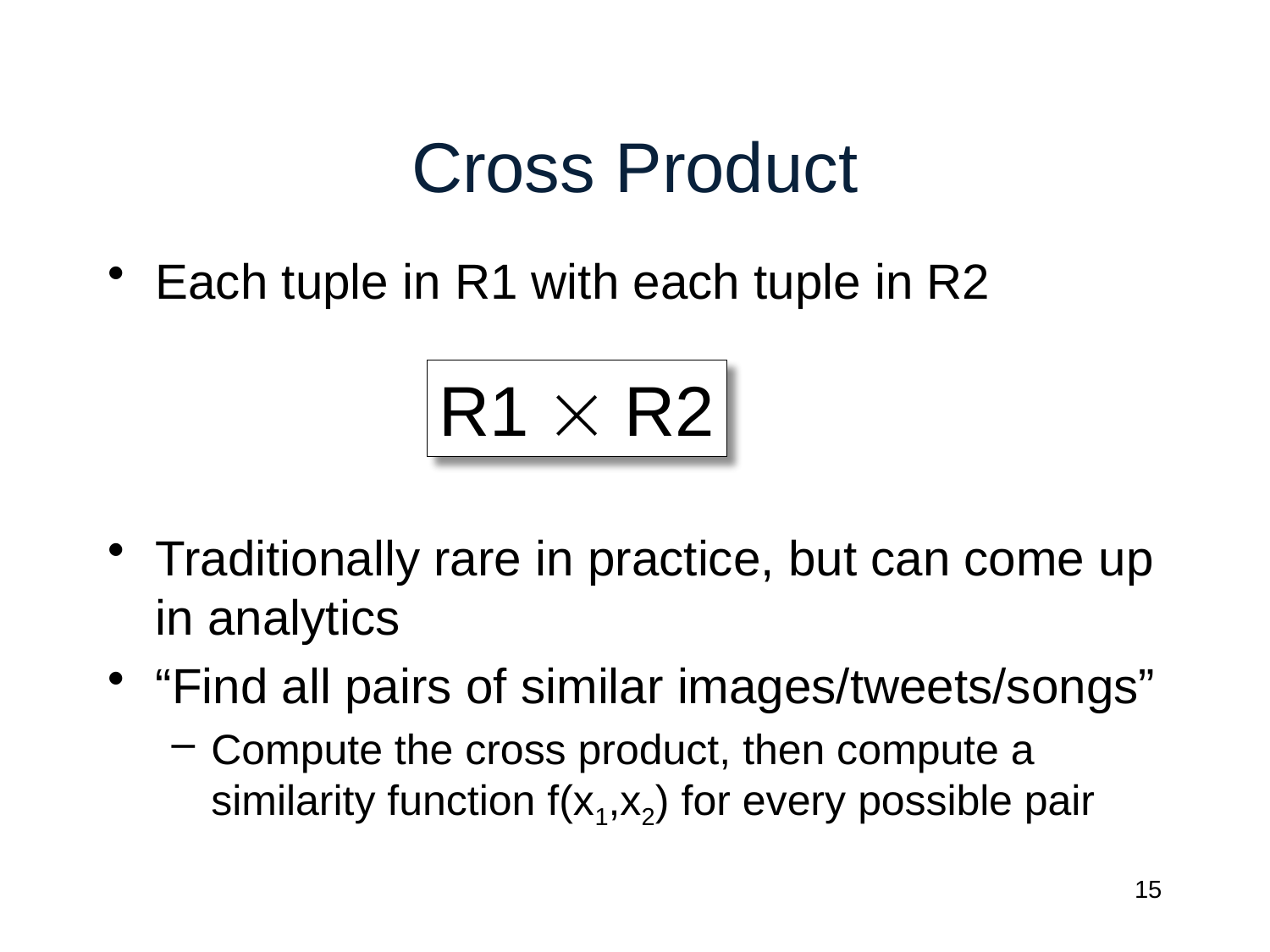

# Cross Product
Each tuple in R1 with each tuple in R2

Traditionally rare in practice, but can come up in analytics
“Find all pairs of similar images/tweets/songs”
Compute the cross product, then compute a similarity function f(x1,x2) for every possible pair
R1 × R2
15